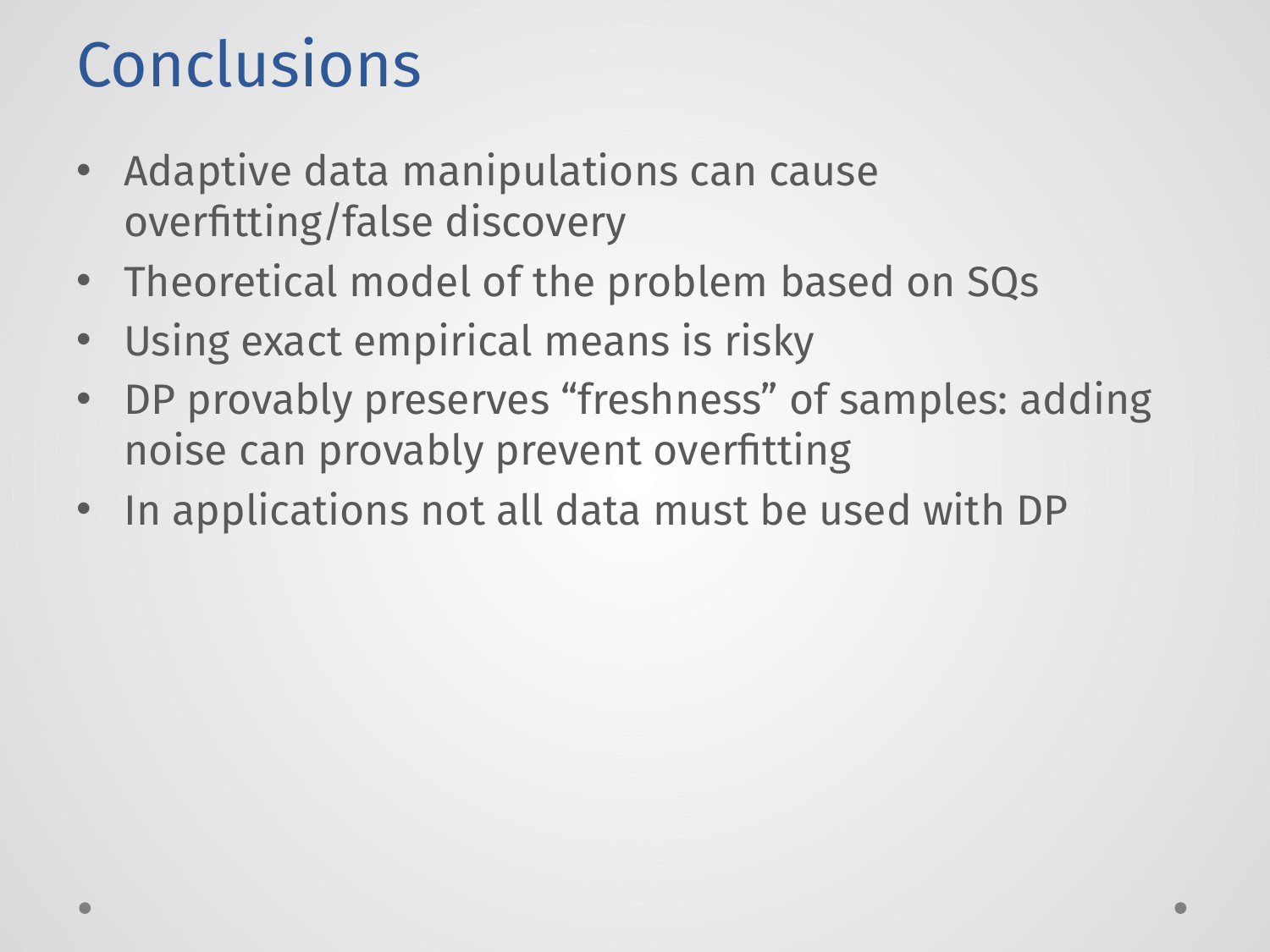

# Conclusions
Adaptive data manipulations can cause overfitting/false discovery
Theoretical model of the problem based on SQs
Using exact empirical means is risky
DP provably preserves “freshness” of samples: adding noise can provably prevent overfitting
In applications not all data must be used with DP